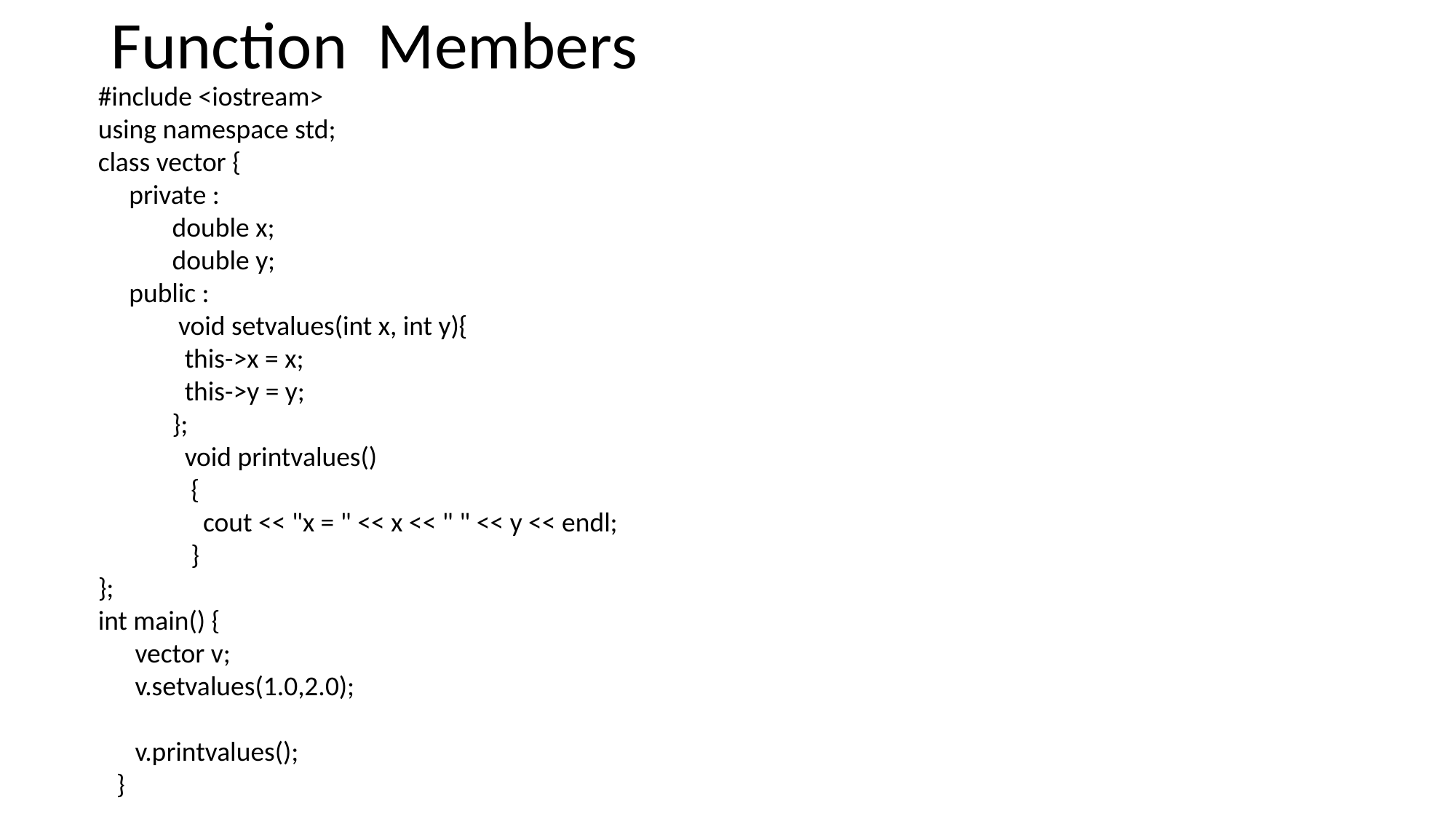

# Function  Members

#include <iostream>
using namespace std;
class vector {
     private :
            double x;
            double y;
     public :
             void setvalues(int x, int y){
              this->x = x;
              this->y = y;
            };
              void printvalues()
               {
                 cout << "x = " << x << " " << y << endl;
               }
};
int main() {
      vector v;
      v.setvalues(1.0,2.0);

      v.printvalues();
   }